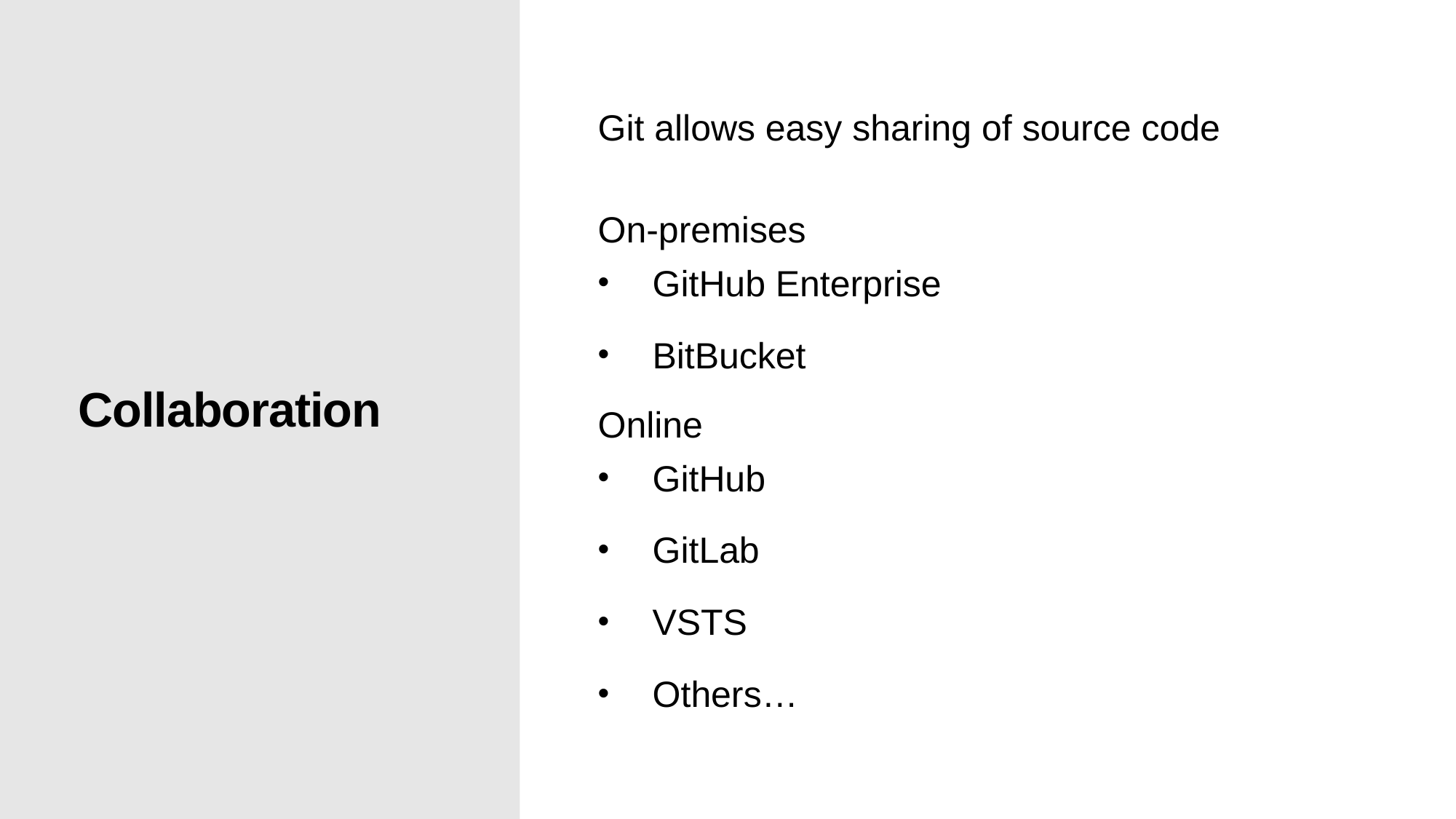

# Collaboration
Git allows easy sharing of source code

On-premises
GitHub Enterprise
BitBucket
Online
GitHub
GitLab
VSTS
Others…